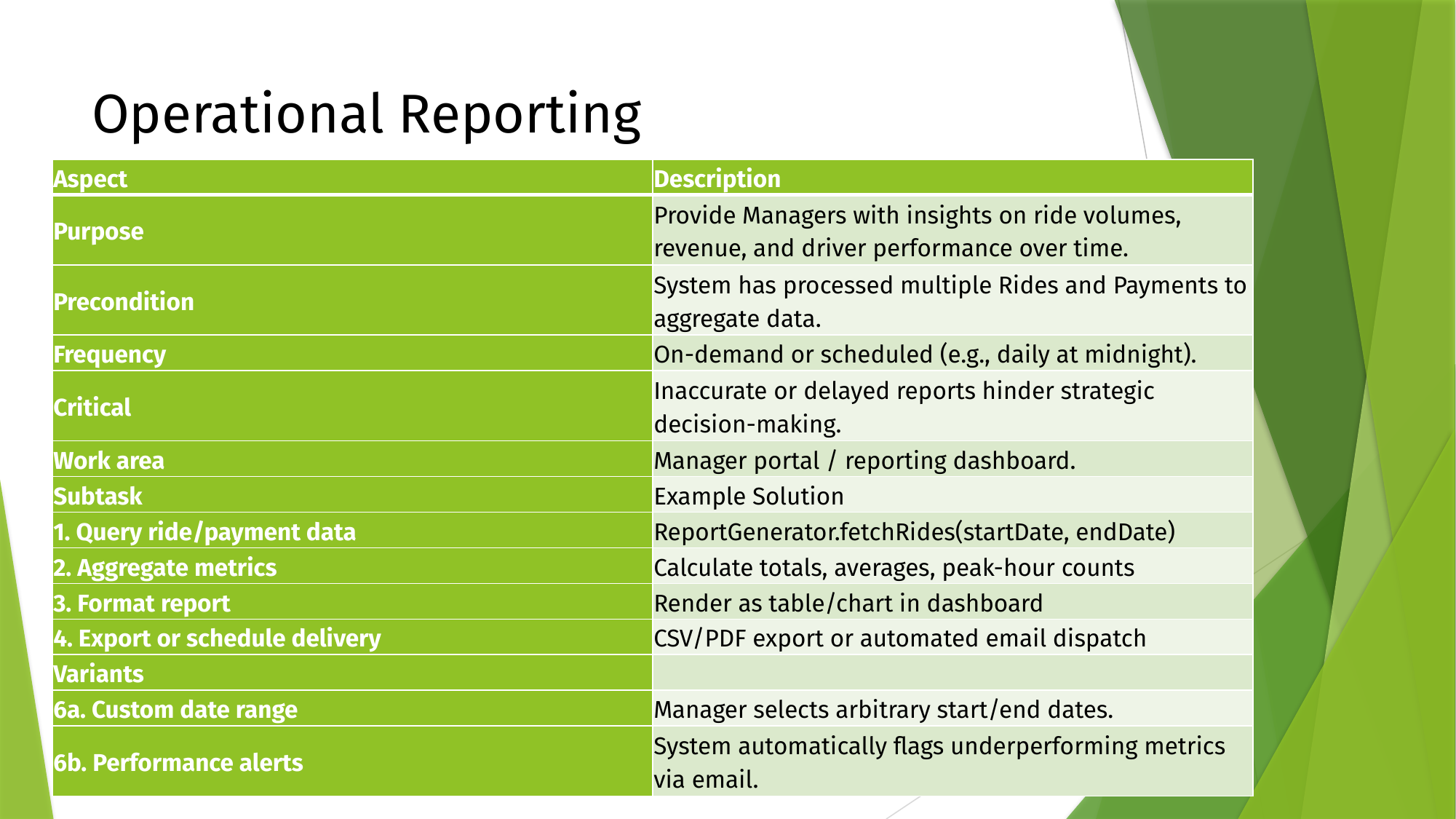

# Operational Reporting
| Aspect | Description |
| --- | --- |
| Purpose | Provide Managers with insights on ride volumes, revenue, and driver performance over time. |
| Precondition | System has processed multiple Rides and Payments to aggregate data. |
| Frequency | On-demand or scheduled (e.g., daily at midnight). |
| Critical | Inaccurate or delayed reports hinder strategic decision-making. |
| Work area | Manager portal / reporting dashboard. |
| Subtask | Example Solution |
| 1. Query ride/payment data | ReportGenerator.fetchRides(startDate, endDate) |
| 2. Aggregate metrics | Calculate totals, averages, peak-hour counts |
| 3. Format report | Render as table/chart in dashboard |
| 4. Export or schedule delivery | CSV/PDF export or automated email dispatch |
| Variants |  |
| 6a. Custom date range | Manager selects arbitrary start/end dates. |
| 6b. Performance alerts | System automatically flags underperforming metrics via email. |